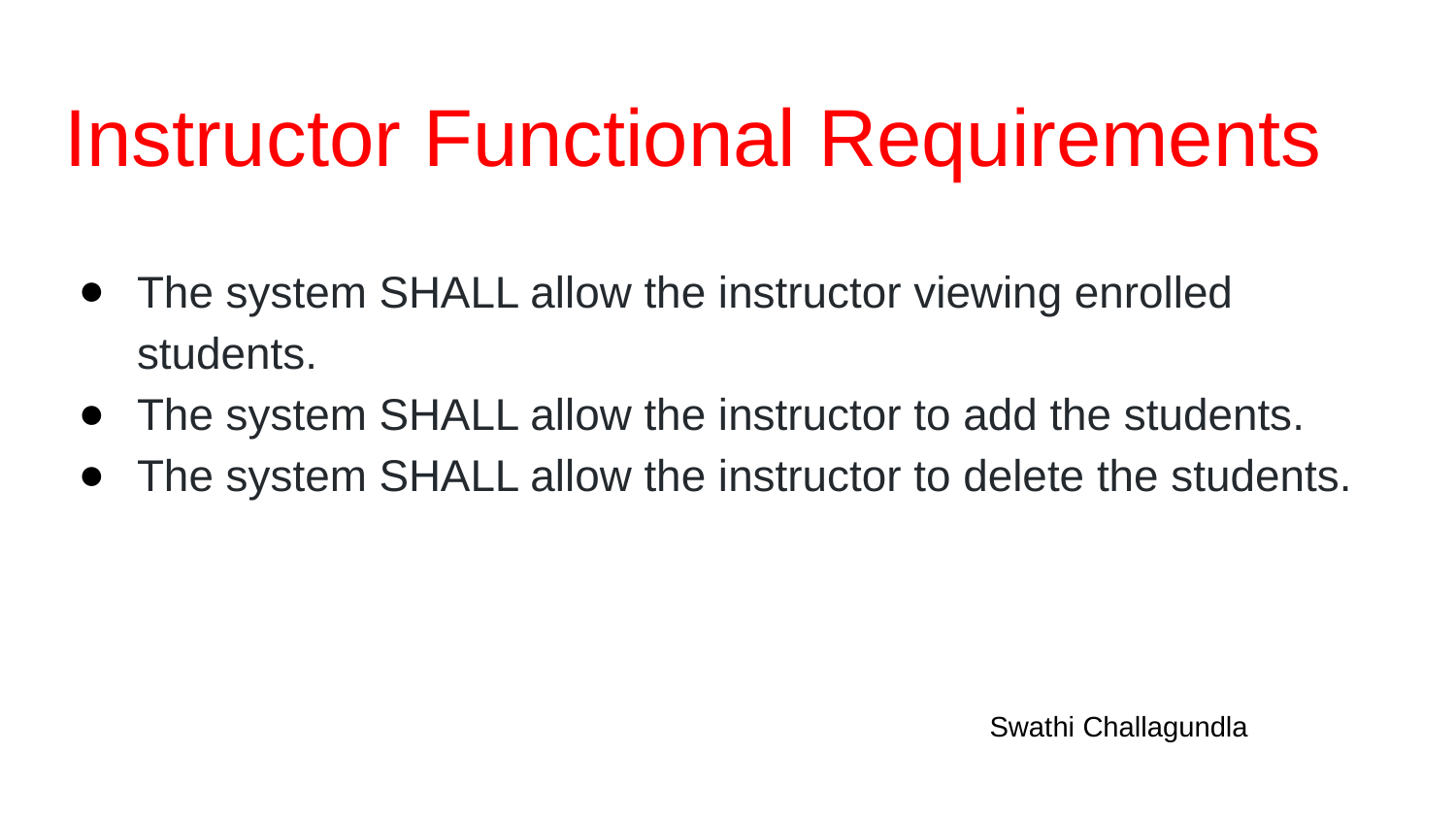

# Instructor Functional Requirements

The system SHALL allow the instructor viewing enrolled students.
The system SHALL allow the instructor to add the students.
The system SHALL allow the instructor to delete the students.

Swathi Challagundla